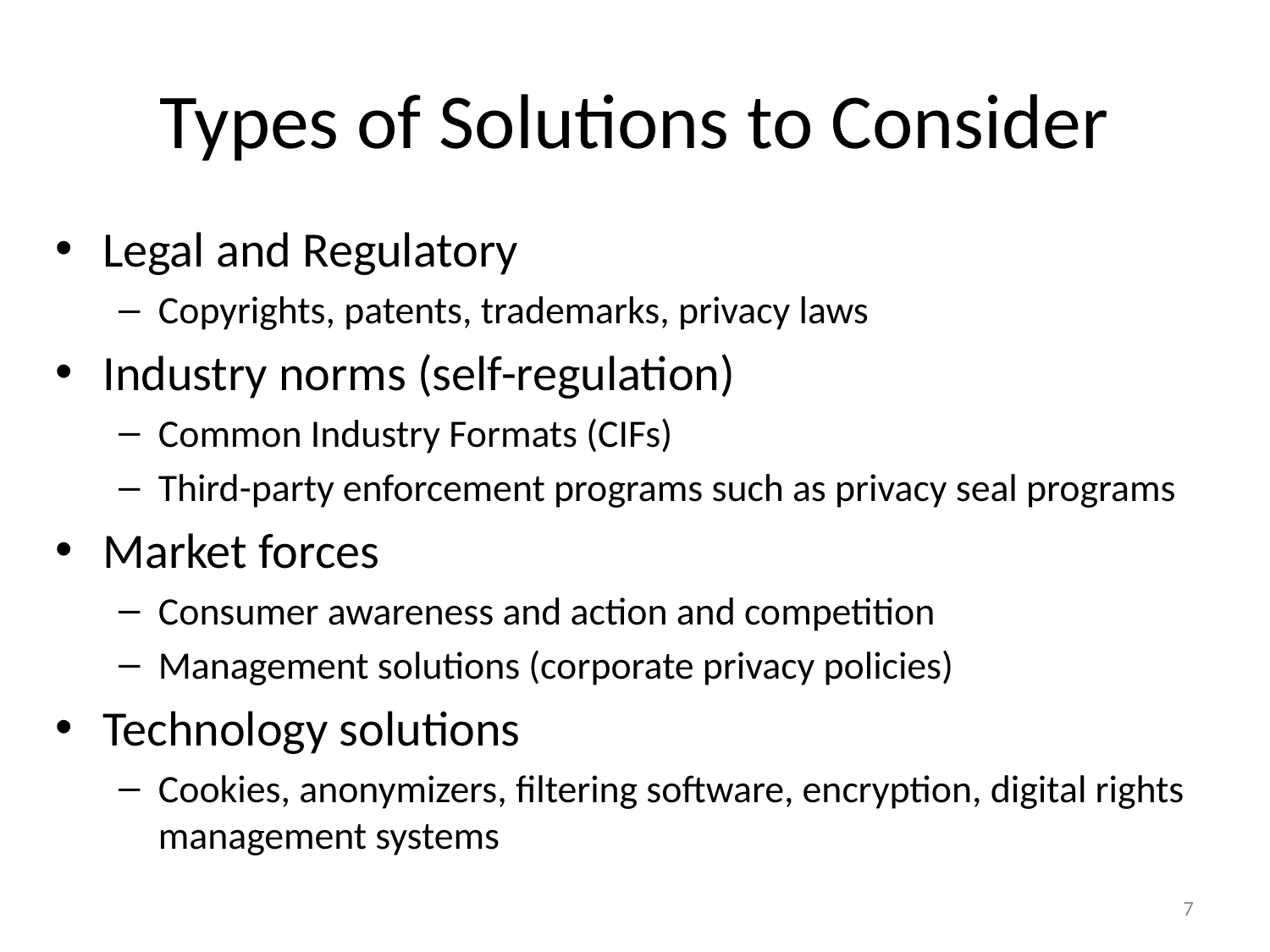

# Types of Solutions to Consider
Legal and Regulatory
Copyrights, patents, trademarks, privacy laws
Industry norms (self-regulation)
Common Industry Formats (CIFs)
Third-party enforcement programs such as privacy seal programs
Market forces
Consumer awareness and action and competition
Management solutions (corporate privacy policies)
Technology solutions
Cookies, anonymizers, filtering software, encryption, digital rights management systems
7